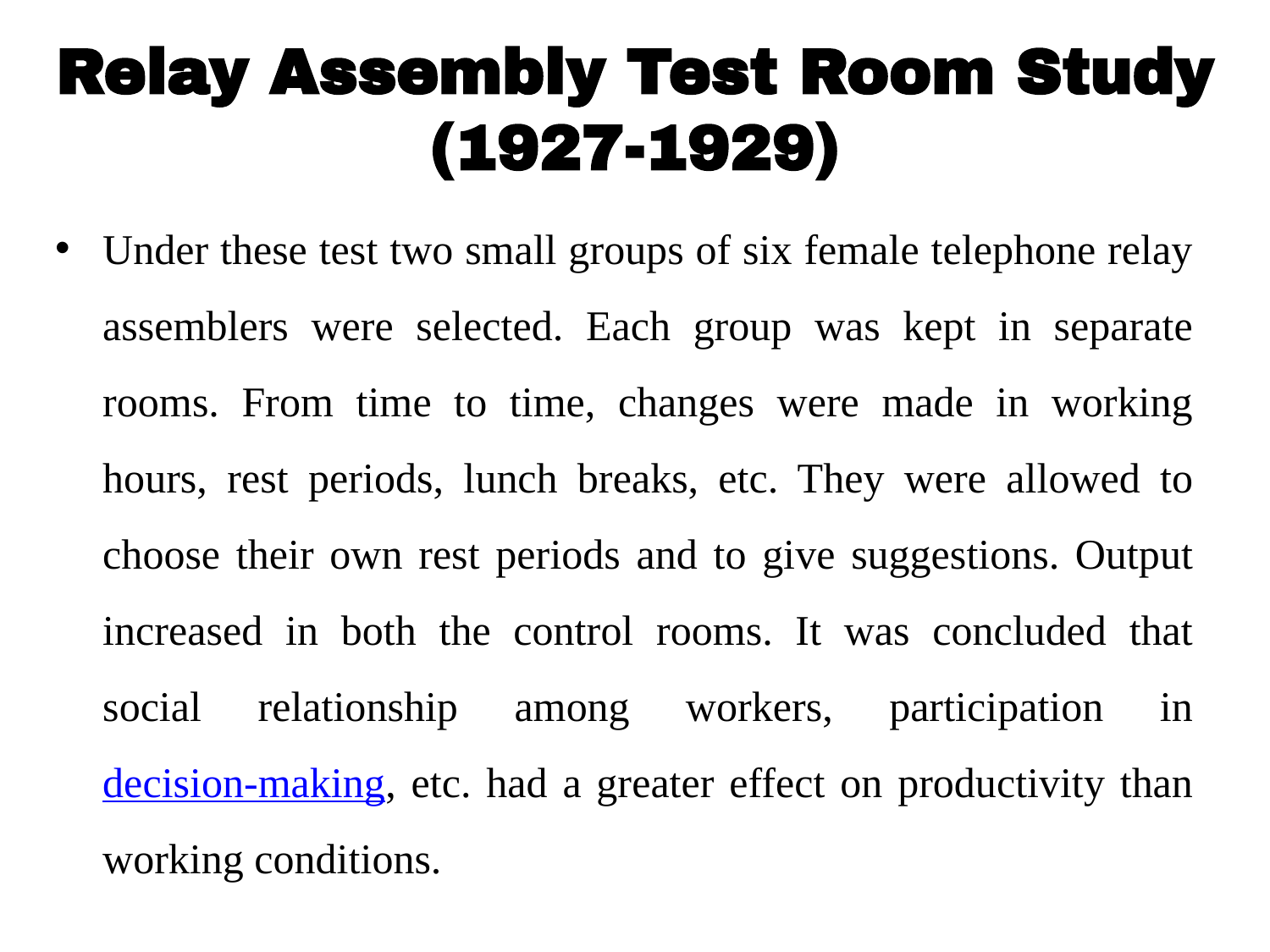

# Relay Assembly Test Room Study (1927-1929)
Under these test two small groups of six female telephone relay assemblers were selected. Each group was kept in separate rooms. From time to time, changes were made in working hours, rest periods, lunch breaks, etc. They were allowed to choose their own rest periods and to give suggestions. Output increased in both the control rooms. It was concluded that social relationship among workers, participation in decision-making, etc. had a greater effect on productivity than working conditions.